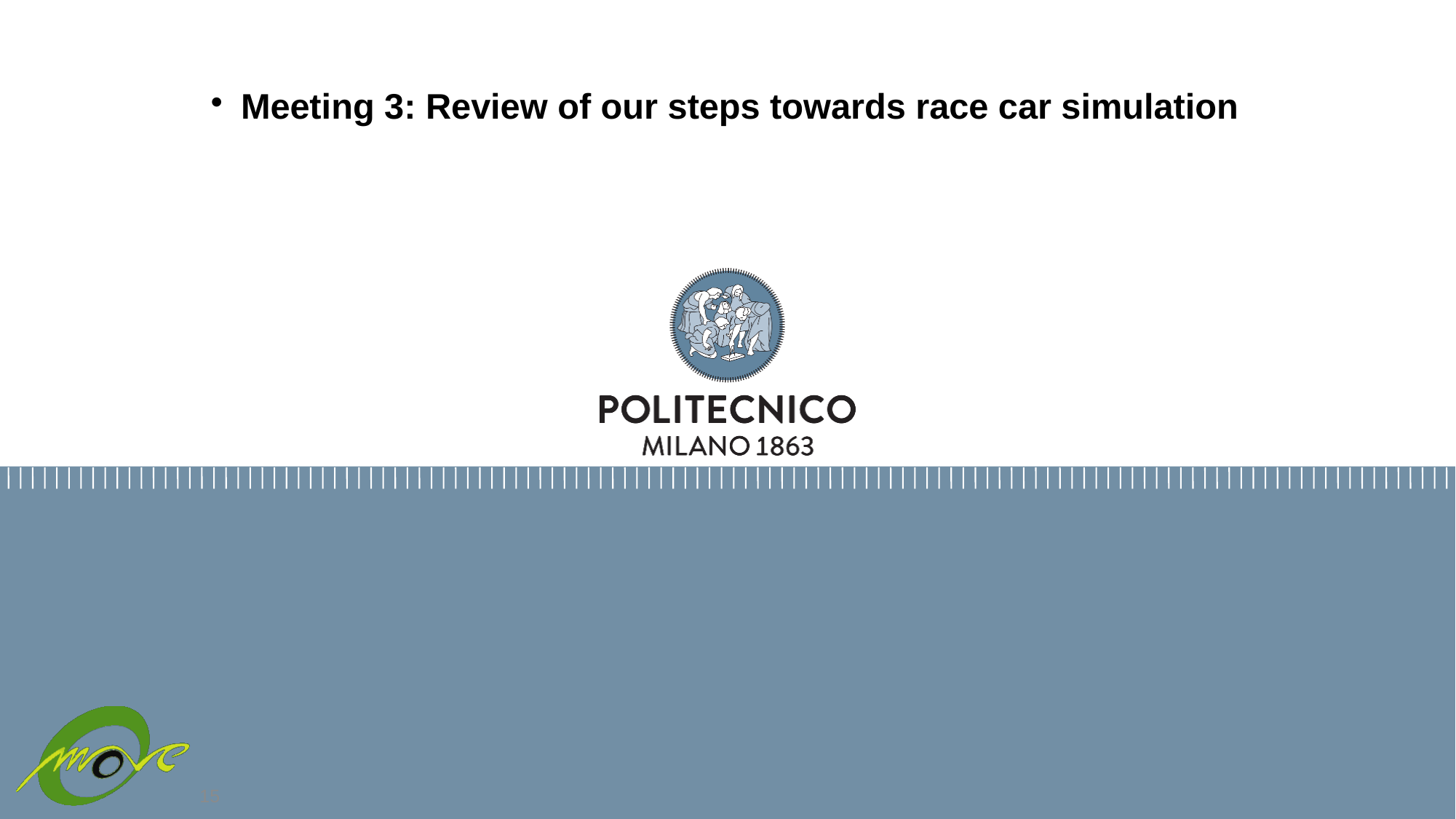

Meeting 3: Review of our steps towards race car simulation
15